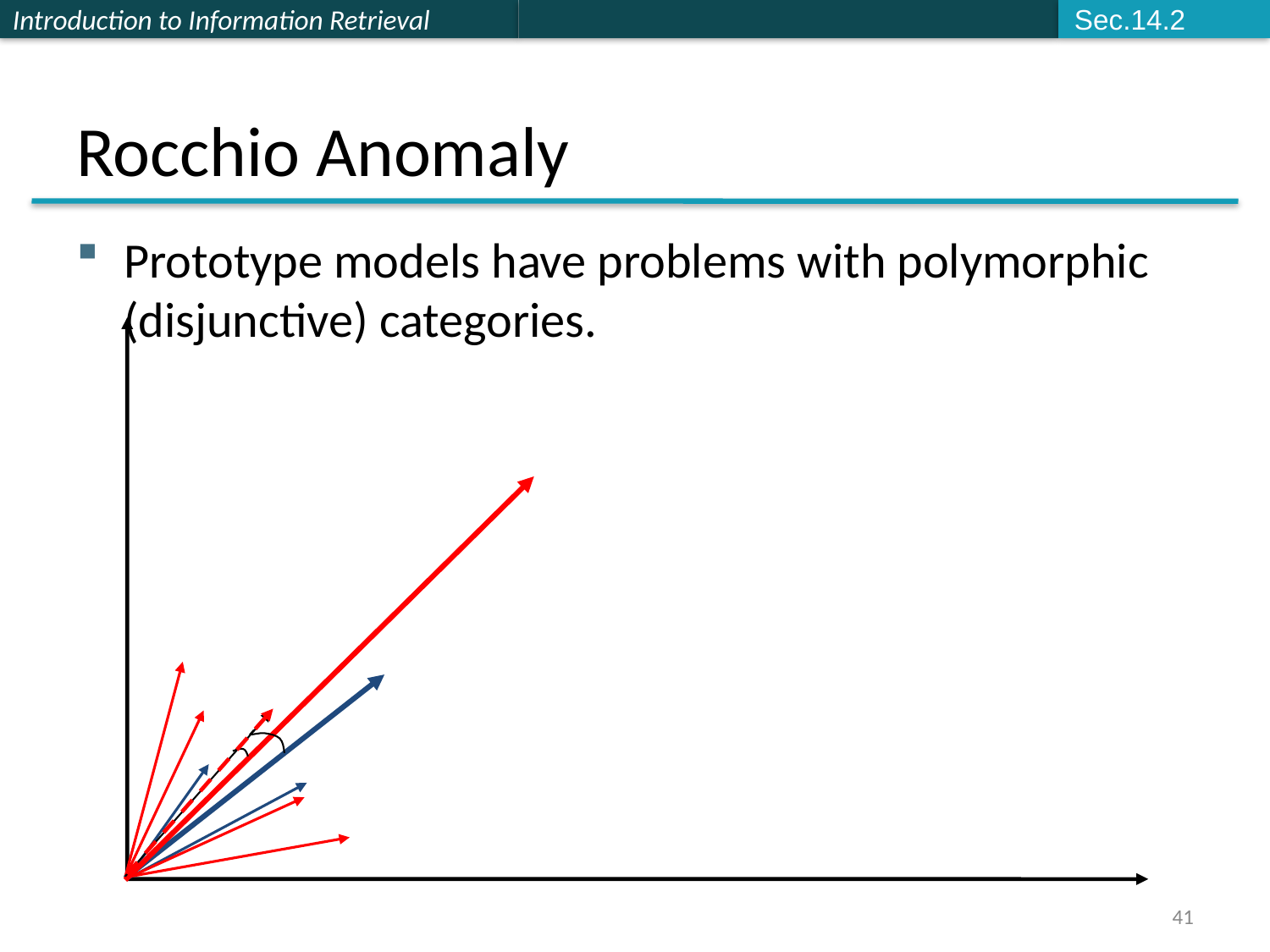

Sec.14.2
# Rocchio Anomaly
Prototype models have problems with polymorphic (disjunctive) categories.

41